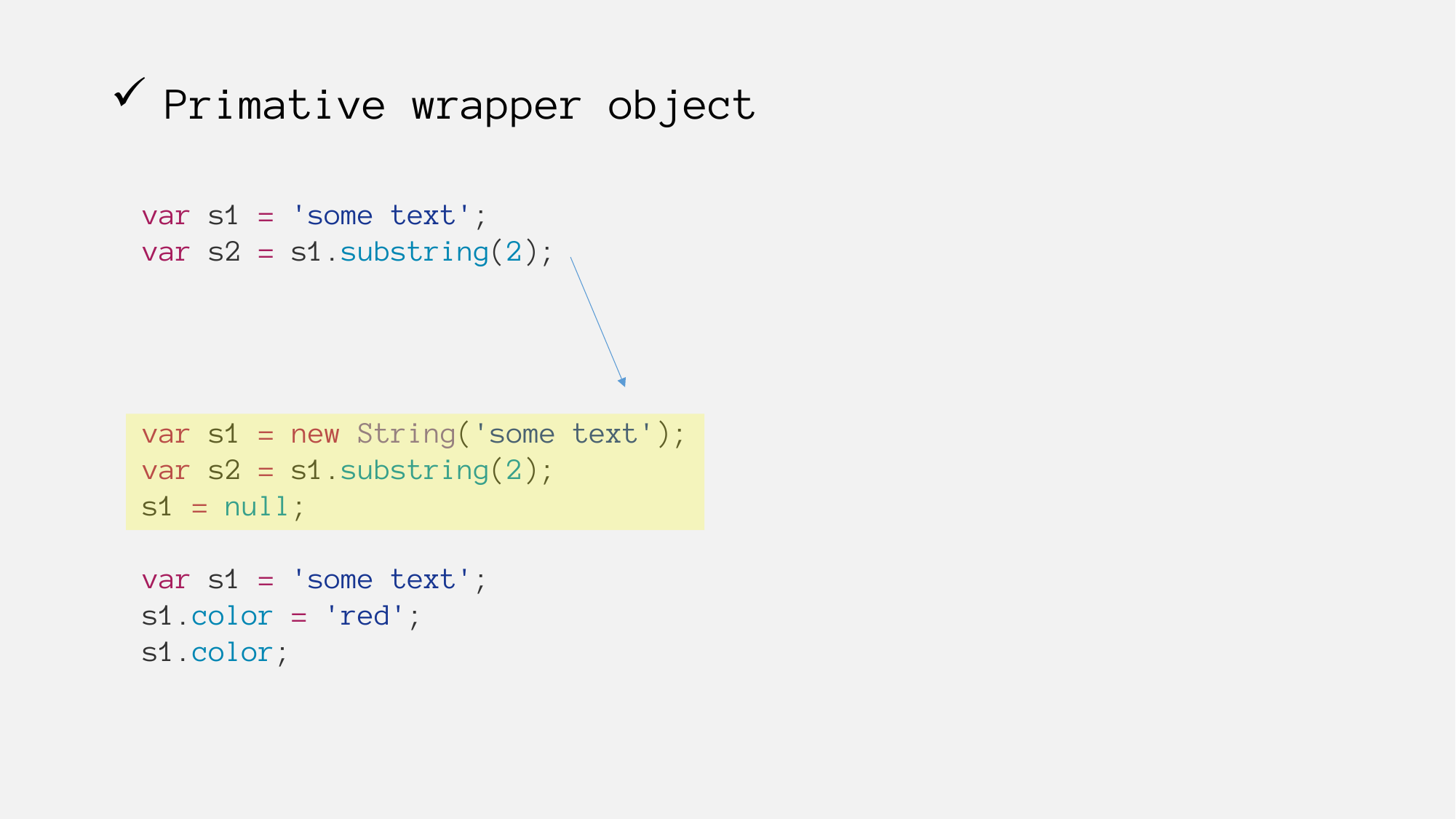

# Primative wrapper object
var s1 = 'some text';
var s2 = s1.substring(2);

var s1 = new String('some text');
var s2 = s1.substring(2);
s1 = null;

var s1 = 'some text';
s1.color = 'red';
s1.color;